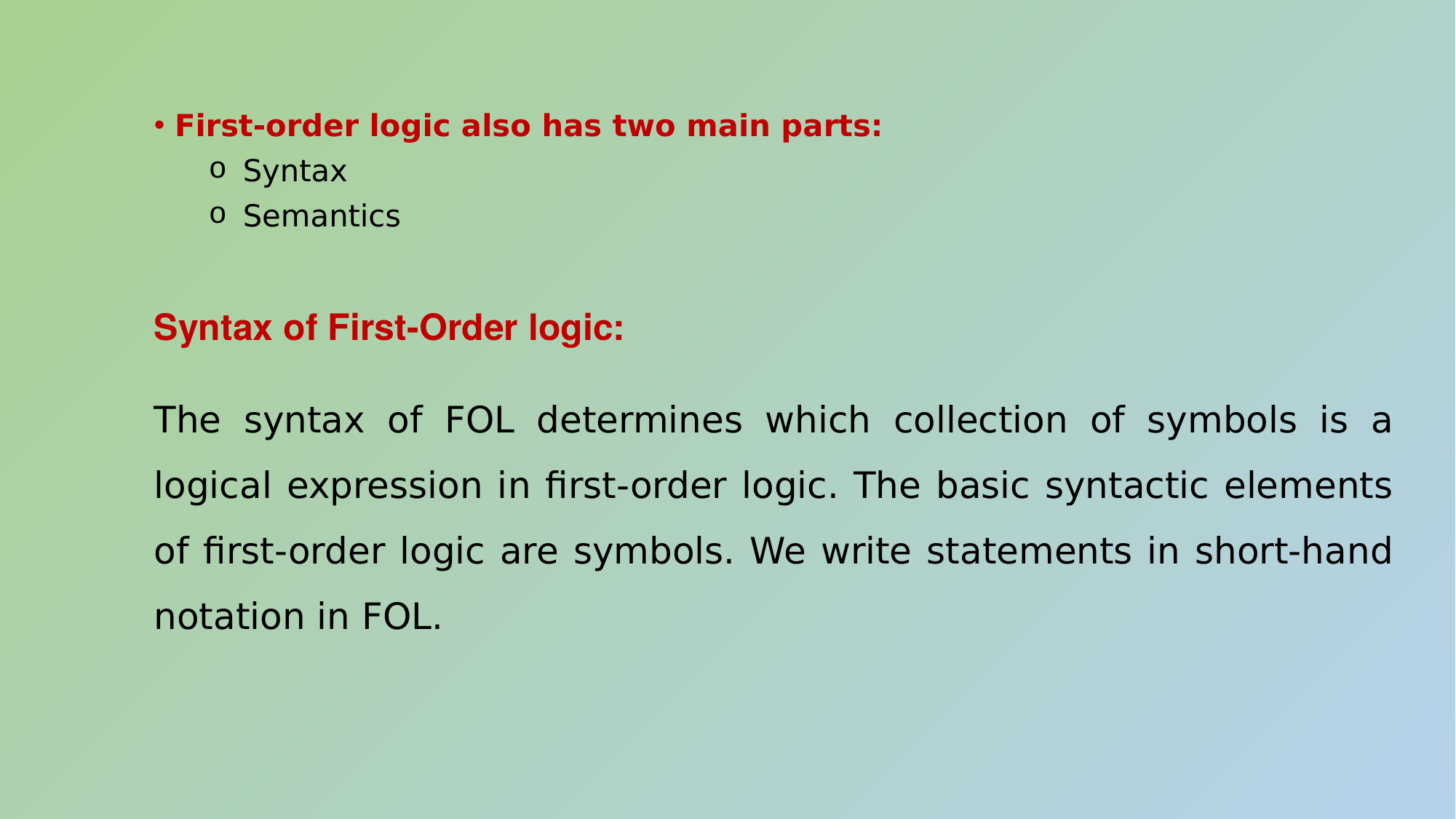

First-order logic also has two main parts:
Syntax
Semantics
Syntax of First-Order logic:

The syntax of FOL determines which collection of symbols is a logical expression in first-order logic. The basic syntactic elements of first-order logic are symbols. We write statements in short-hand notation in FOL.